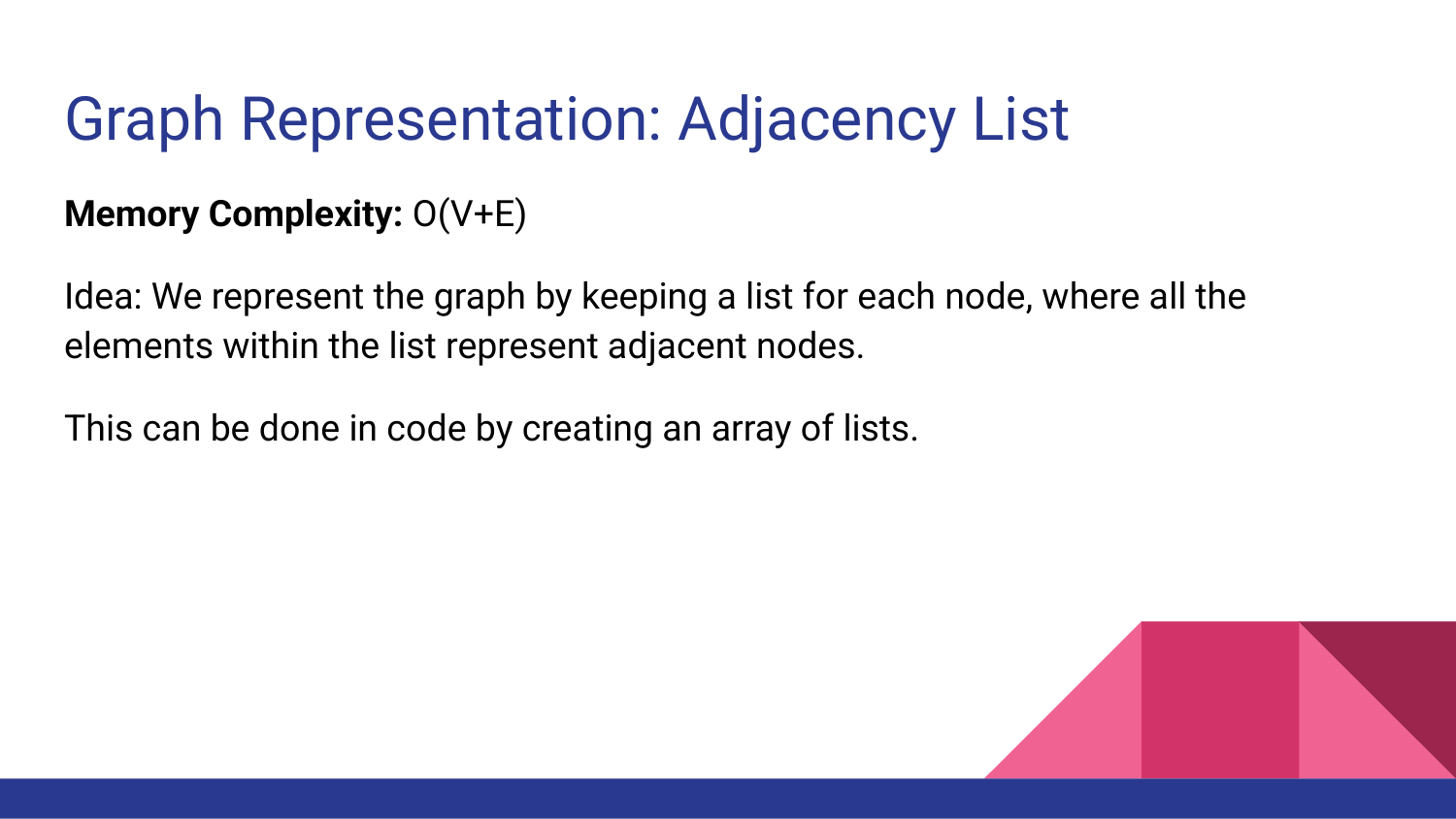

# Graph Representation: Adjacency List

Memory Complexity: O(V+E)
Idea: We represent the graph by keeping a list for each node, where all the elements within the list represent adjacent nodes.
This can be done in code by creating an array of lists.